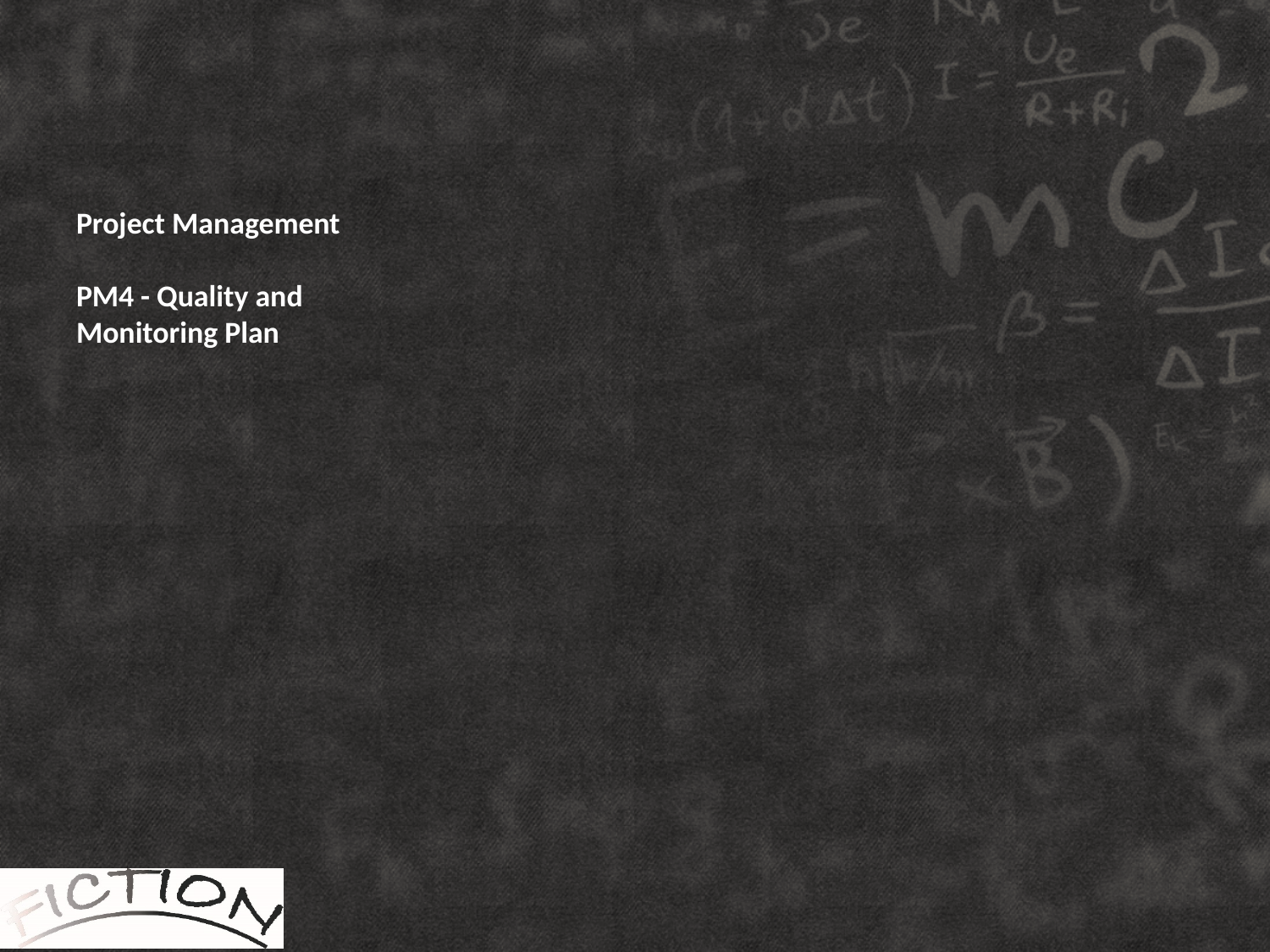

# Project Management PM4 - Quality and Monitoring Plan